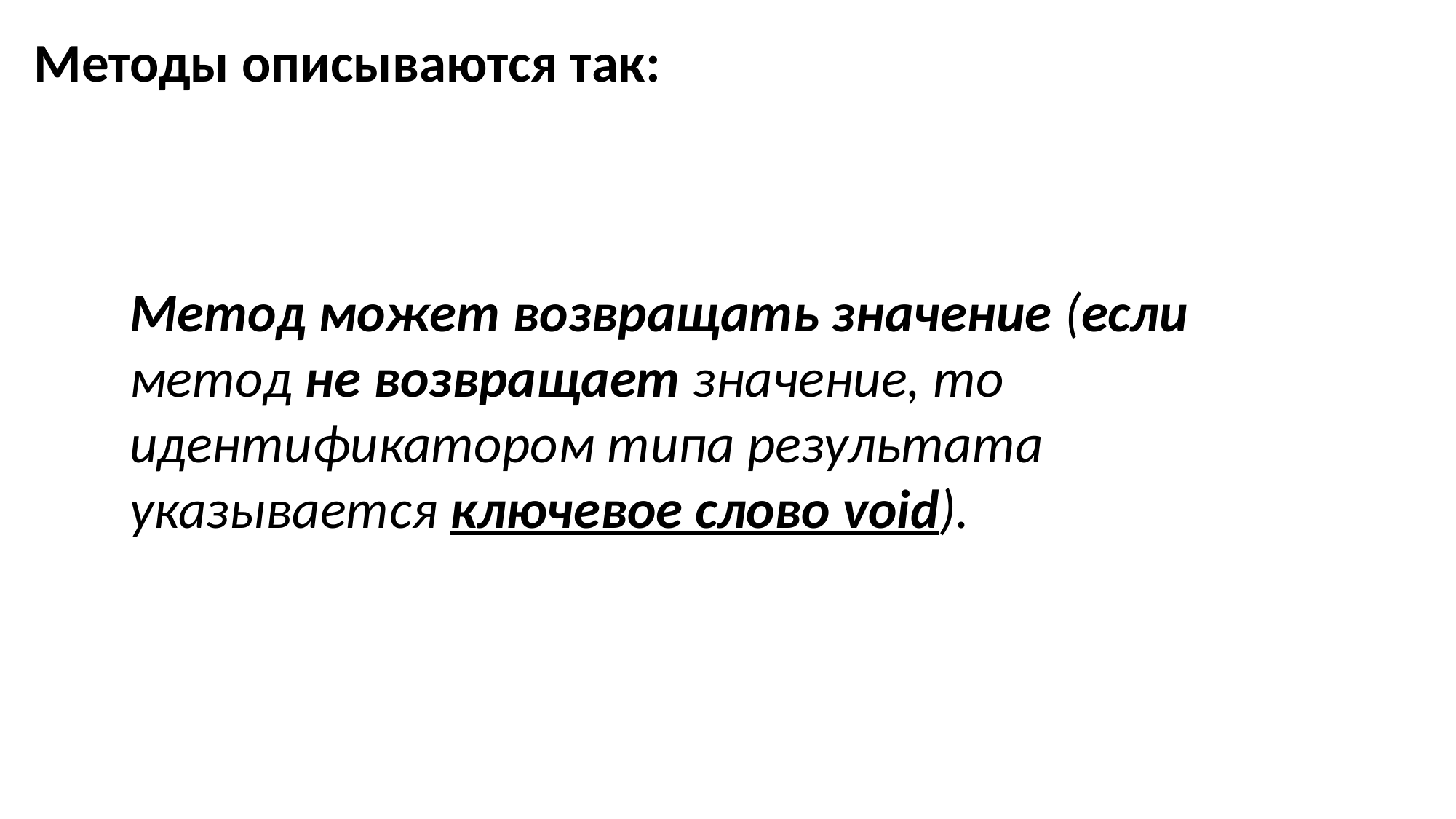

Методы описываются так:
Метод может возвращать значение (если метод не возвращает значение, то идентификатором типа результата указывается ключевое слово void).